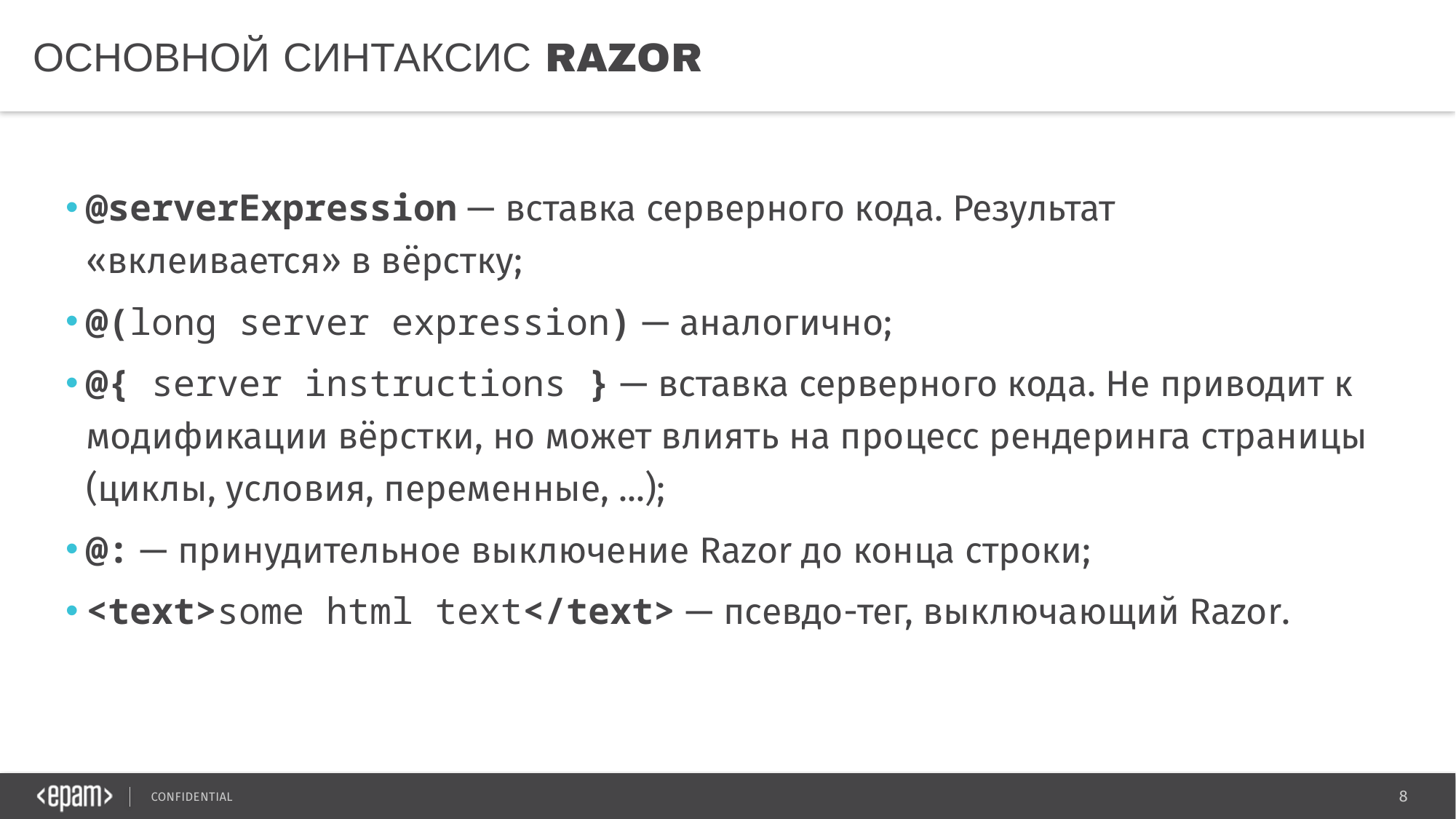

# Основной синтаксис Razor
@serverExpression — вставка серверного кода. Результат «вклеивается» в вёрстку;
@(long server expression) — аналогично;
@{ server instructions } — вставка серверного кода. Не приводит к модификации вёрстки, но может влиять на процесс рендеринга страницы (циклы, условия, переменные, ...);
@: — принудительное выключение Razor до конца строки;
<text>some html text</text> — псевдо-тег, выключающий Razor.